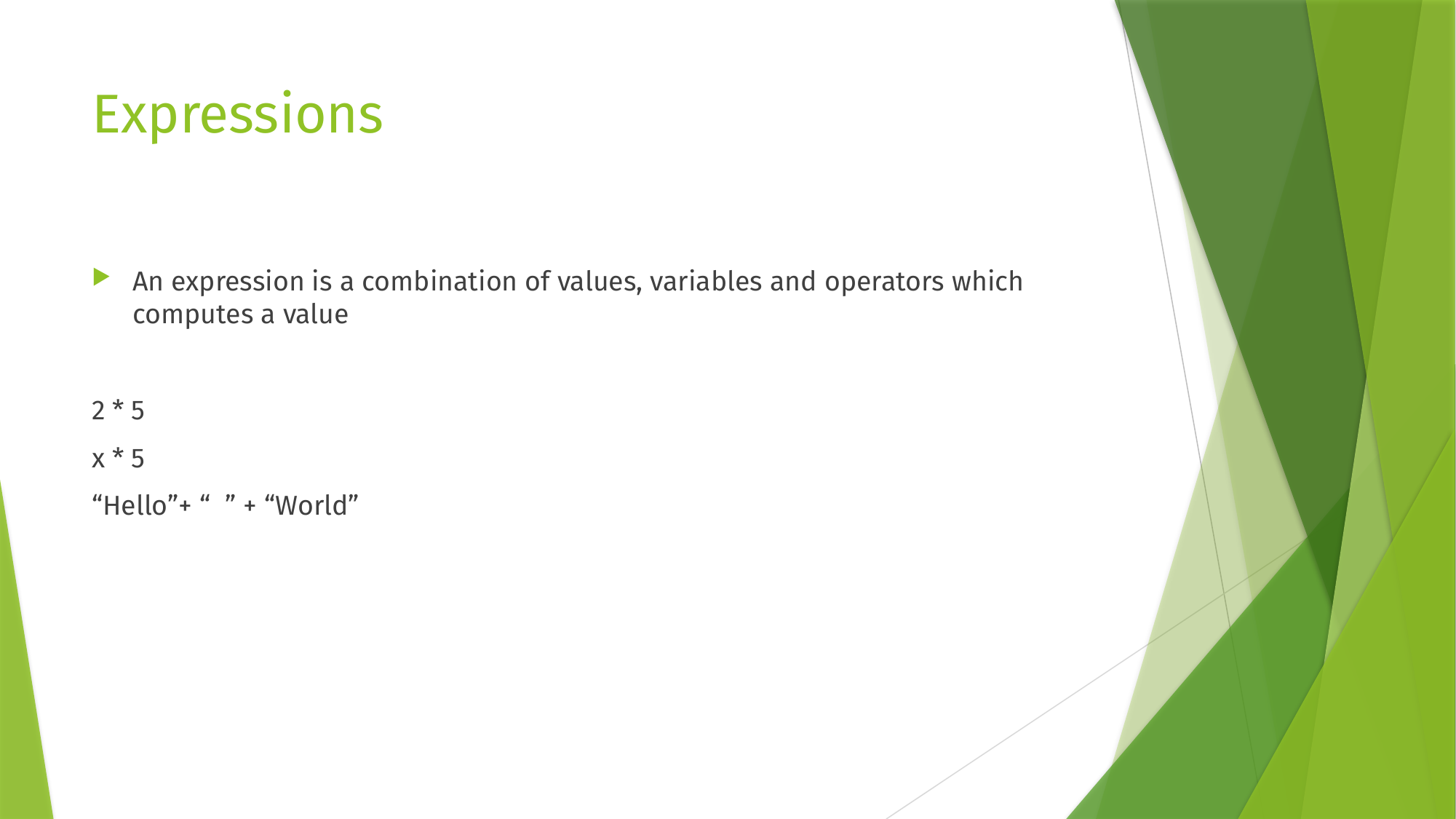

# Expressions
An expression is a combination of values, variables and operators which computes a value

2 * 5
x * 5
“Hello”+ “  ” + “World”